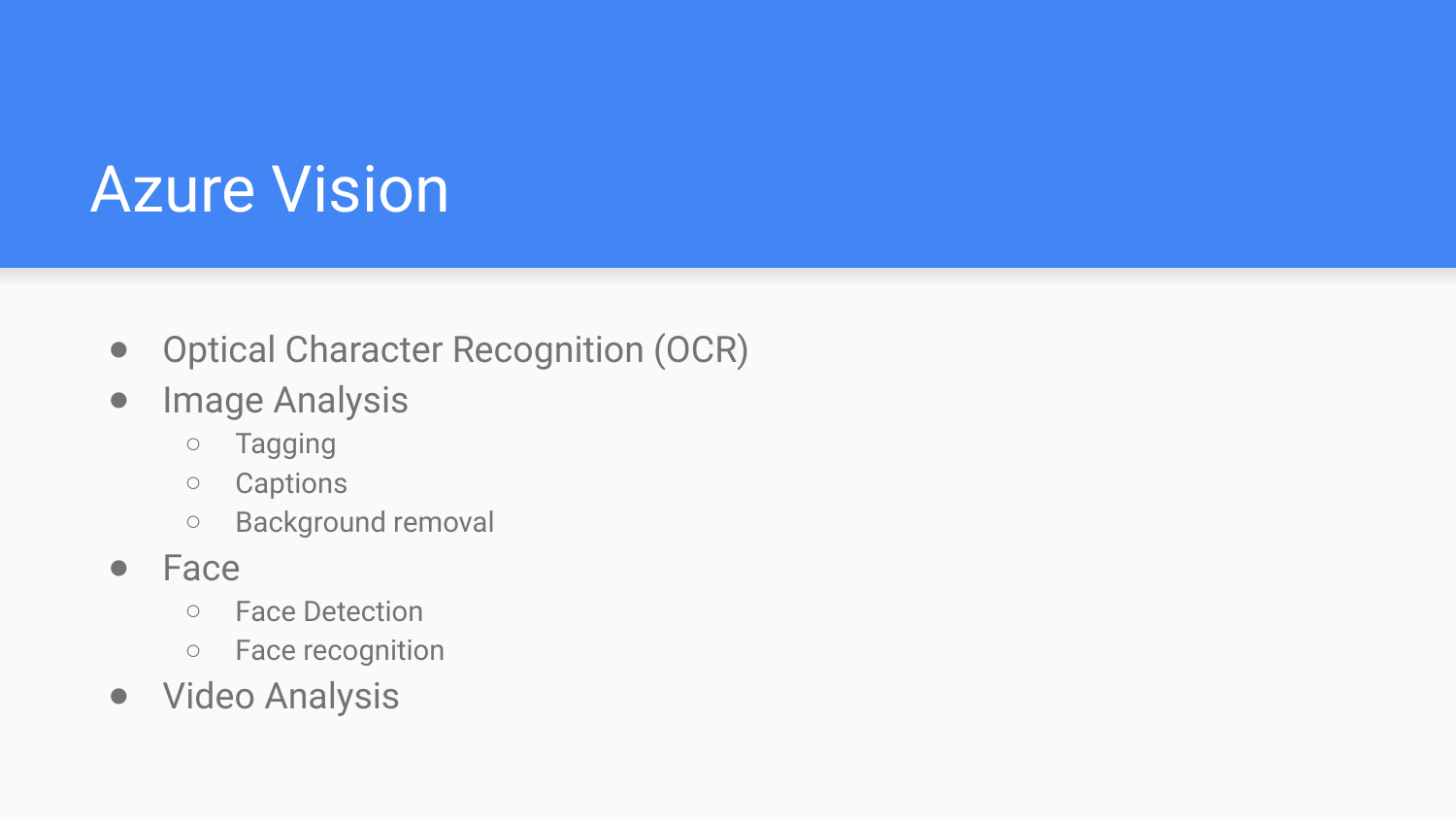

# Azure Vision
Optical Character Recognition (OCR)
Image Analysis
Tagging
Captions
Background removal
Face
Face Detection
Face recognition
Video Analysis